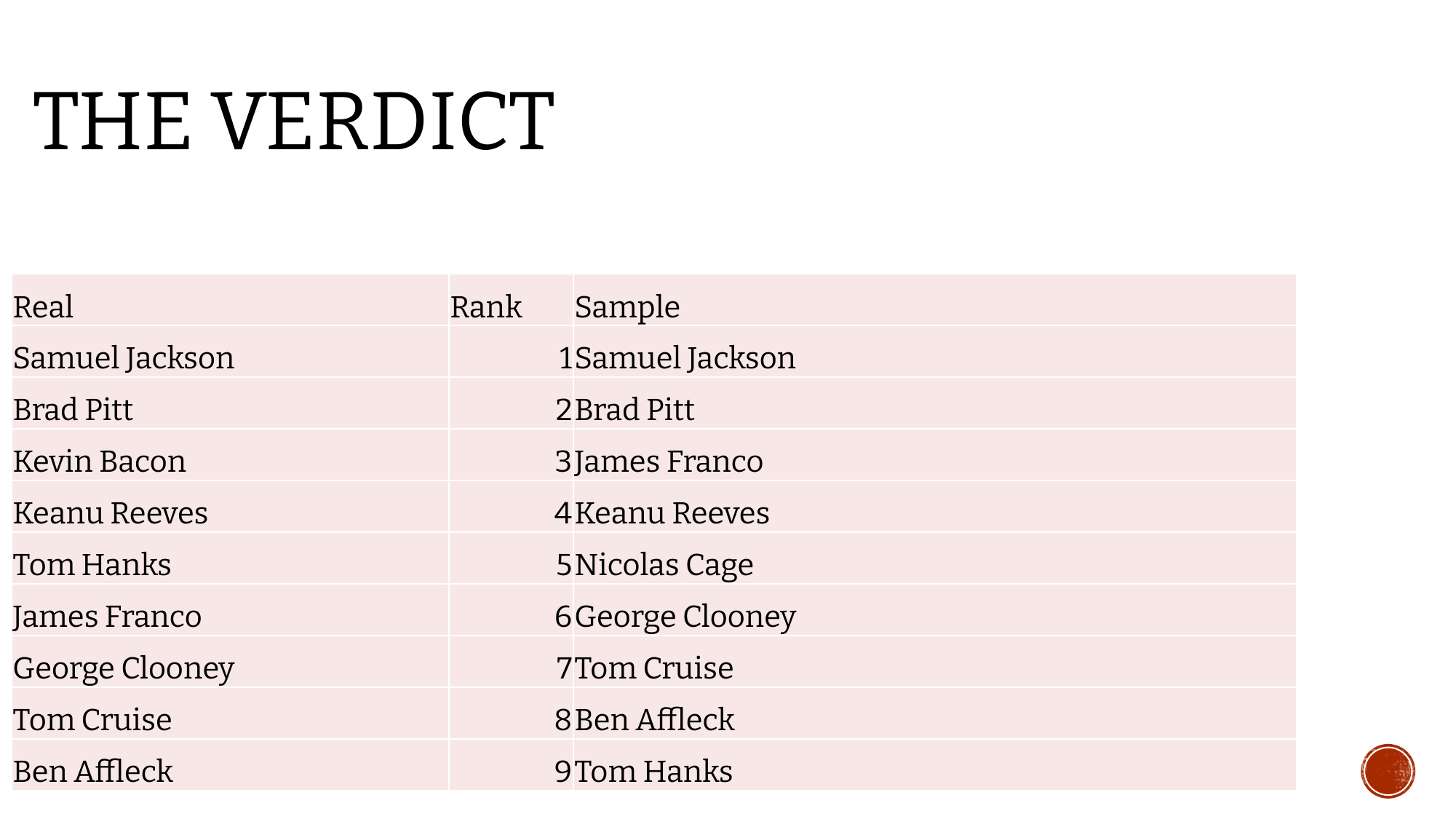

# The verdict
| Real | Rank | Sample |
| --- | --- | --- |
| Samuel Jackson | 1 | Samuel Jackson |
| Brad Pitt | 2 | Brad Pitt |
| Kevin Bacon | 3 | James Franco |
| Keanu Reeves | 4 | Keanu Reeves |
| Tom Hanks | 5 | Nicolas Cage |
| James Franco | 6 | George Clooney |
| George Clooney | 7 | Tom Cruise |
| Tom Cruise | 8 | Ben Affleck |
| Ben Affleck | 9 | Tom Hanks |